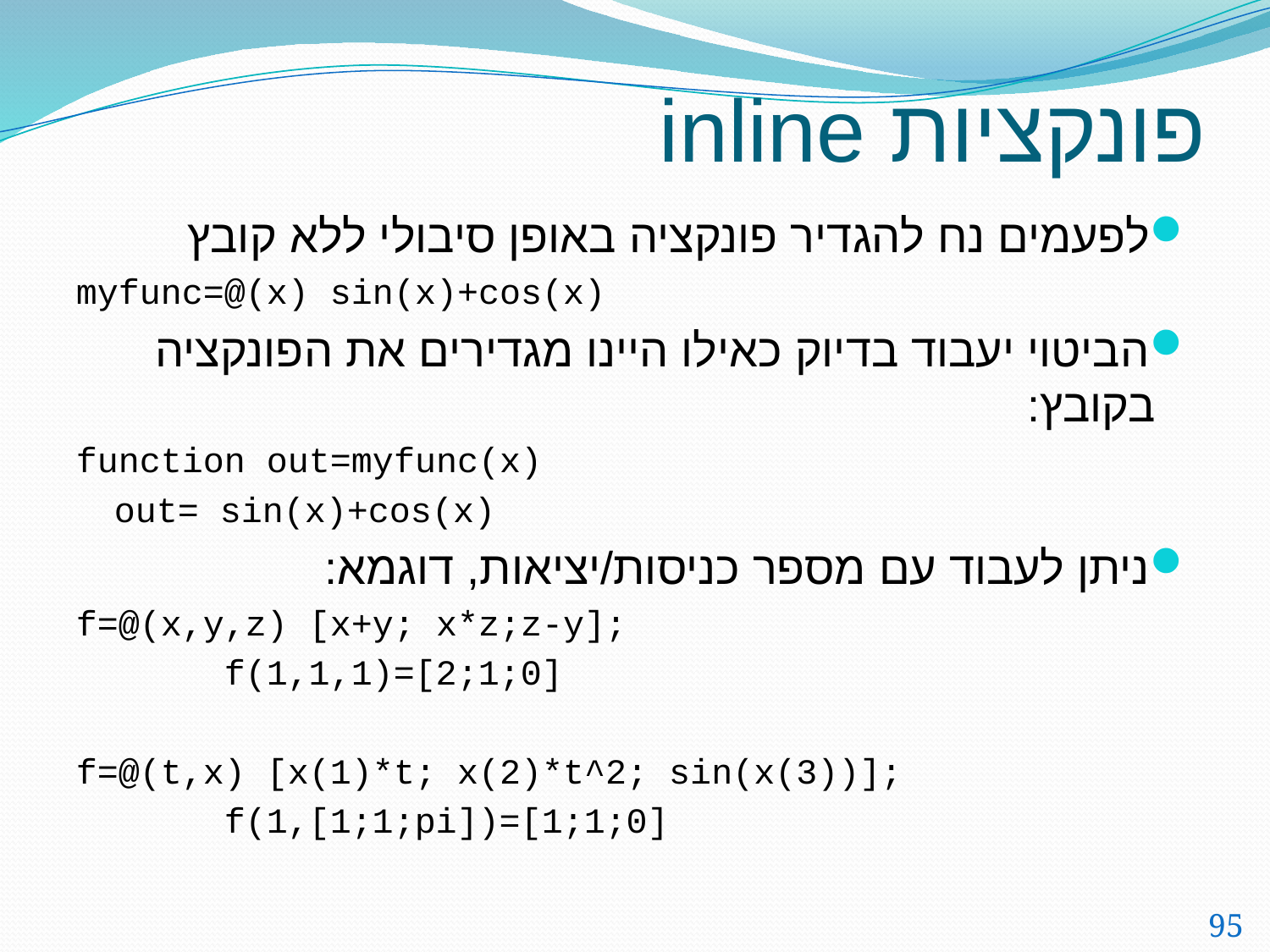

# פונקציות inline
לפעמים נח להגדיר פונקציה באופן סיבולי ללא קובץ
myfunc=@(x) sin(x)+cos(x)
הביטוי יעבוד בדיוק כאילו היינו מגדירים את הפונקציה בקובץ:
function out=myfunc(x)
	out= sin(x)+cos(x)
ניתן לעבוד עם מספר כניסות/יציאות, דוגמא:
f=@(x,y,z) [x+y; x*z;z-y];
       f(1,1,1)=[2;1;0]

f=@(t,x) [x(1)*t; x(2)*t^2; sin(x(3))];
       f(1,[1;1;pi])=[1;1;0]